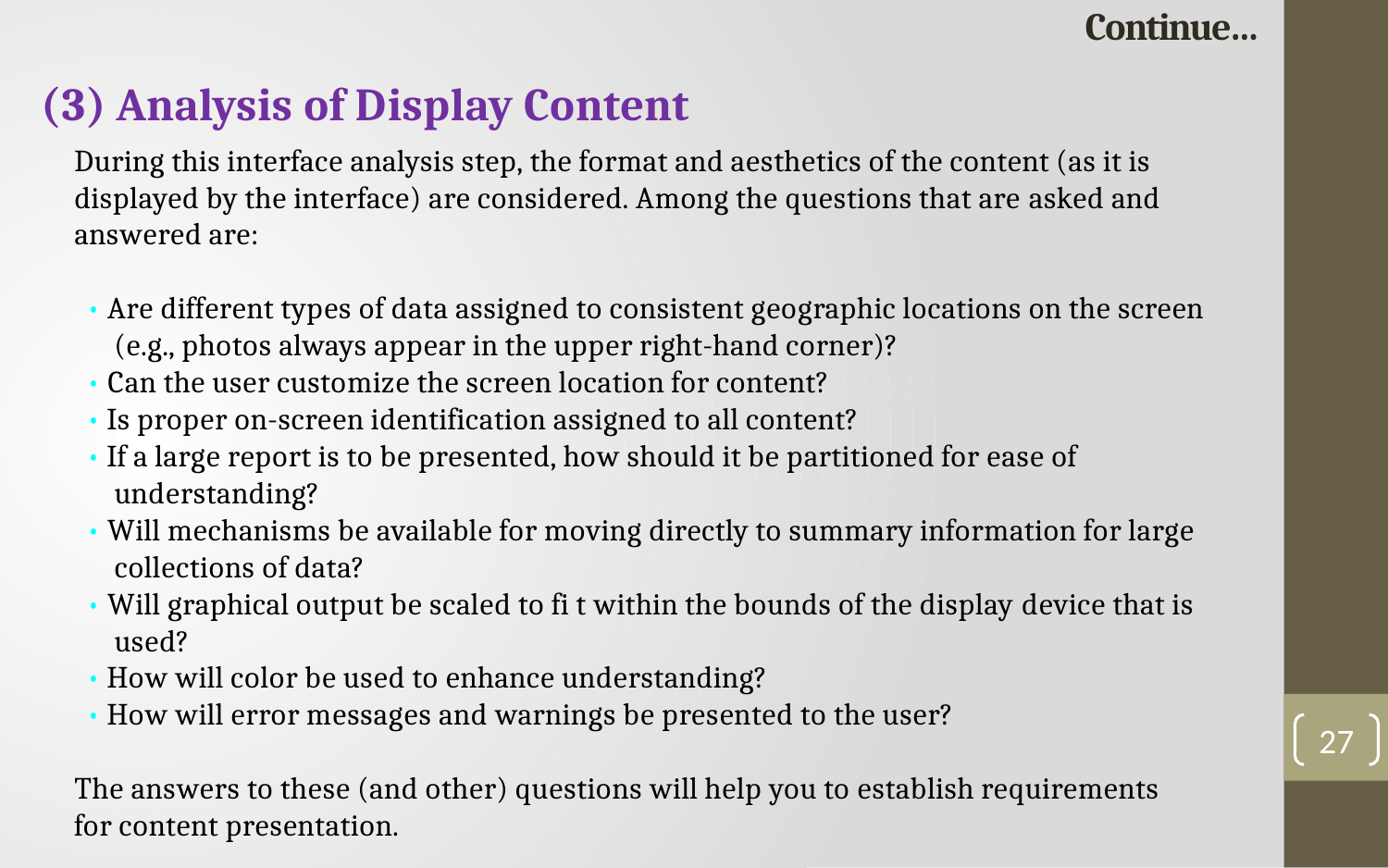

# Continue…
(3) Analysis of Display Content
During this interface analysis step, the format and aesthetics of the content (as it is displayed by the interface) are considered. Among the questions that are asked and answered are:

• Are different types of data assigned to consistent geographic locations on the screen (e.g., photos always appear in the upper right-hand corner)?
• Can the user customize the screen location for content?
• Is proper on-screen identification assigned to all content?
• If a large report is to be presented, how should it be partitioned for ease of understanding?
• Will mechanisms be available for moving directly to summary information for large collections of data?
• Will graphical output be scaled to fi t within the bounds of the display device that is used?
• How will color be used to enhance understanding?
• How will error messages and warnings be presented to the user?

The answers to these (and other) questions will help you to establish requirements
for content presentation.
27